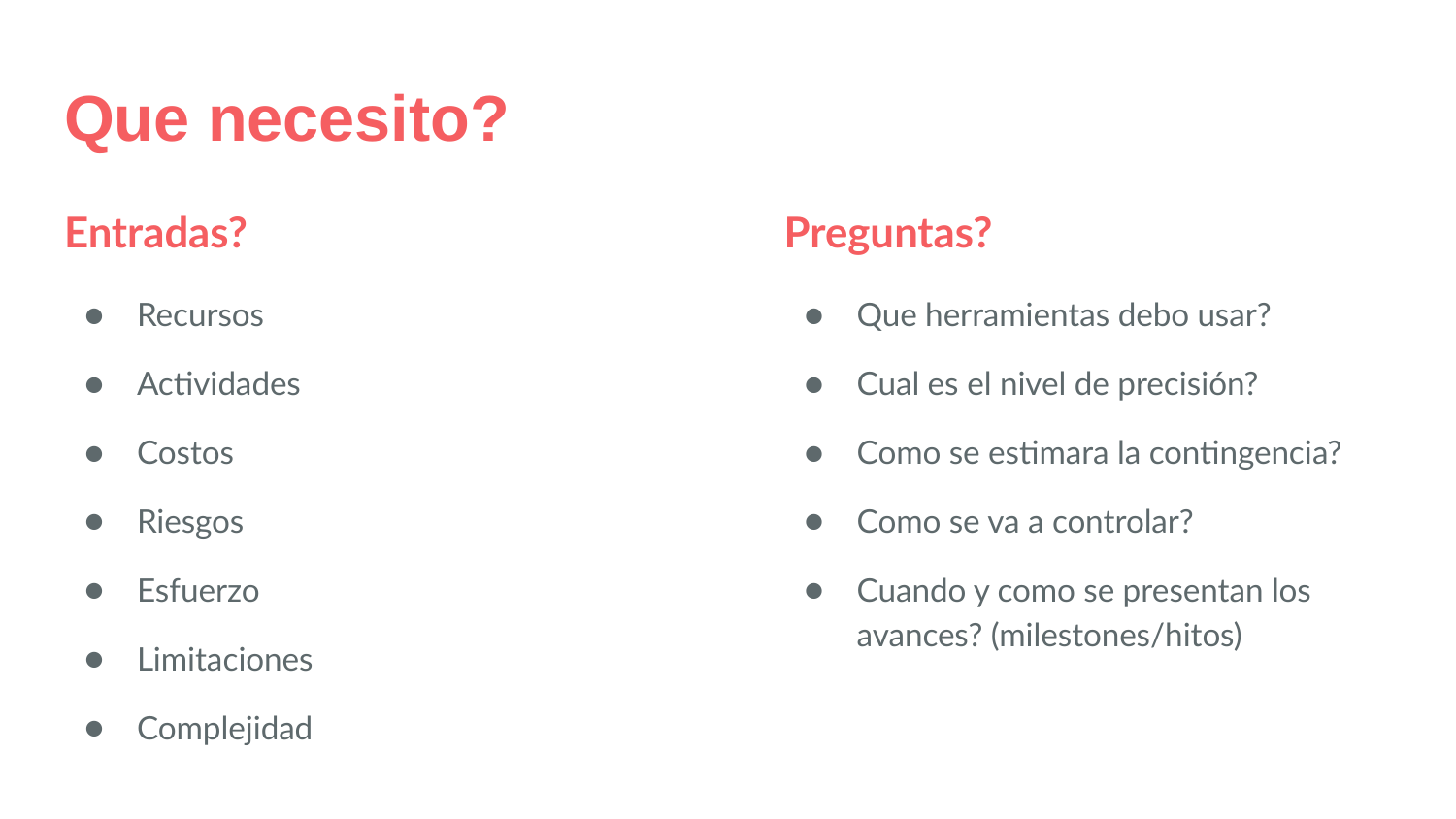

# Que necesito?
Entradas?
Recursos
Actividades
Costos
Riesgos
Esfuerzo
Limitaciones
Complejidad
Preguntas?
Que herramientas debo usar?
Cual es el nivel de precisión?
Como se estimara la contingencia?
Como se va a controlar?
Cuando y como se presentan los avances? (milestones/hitos)